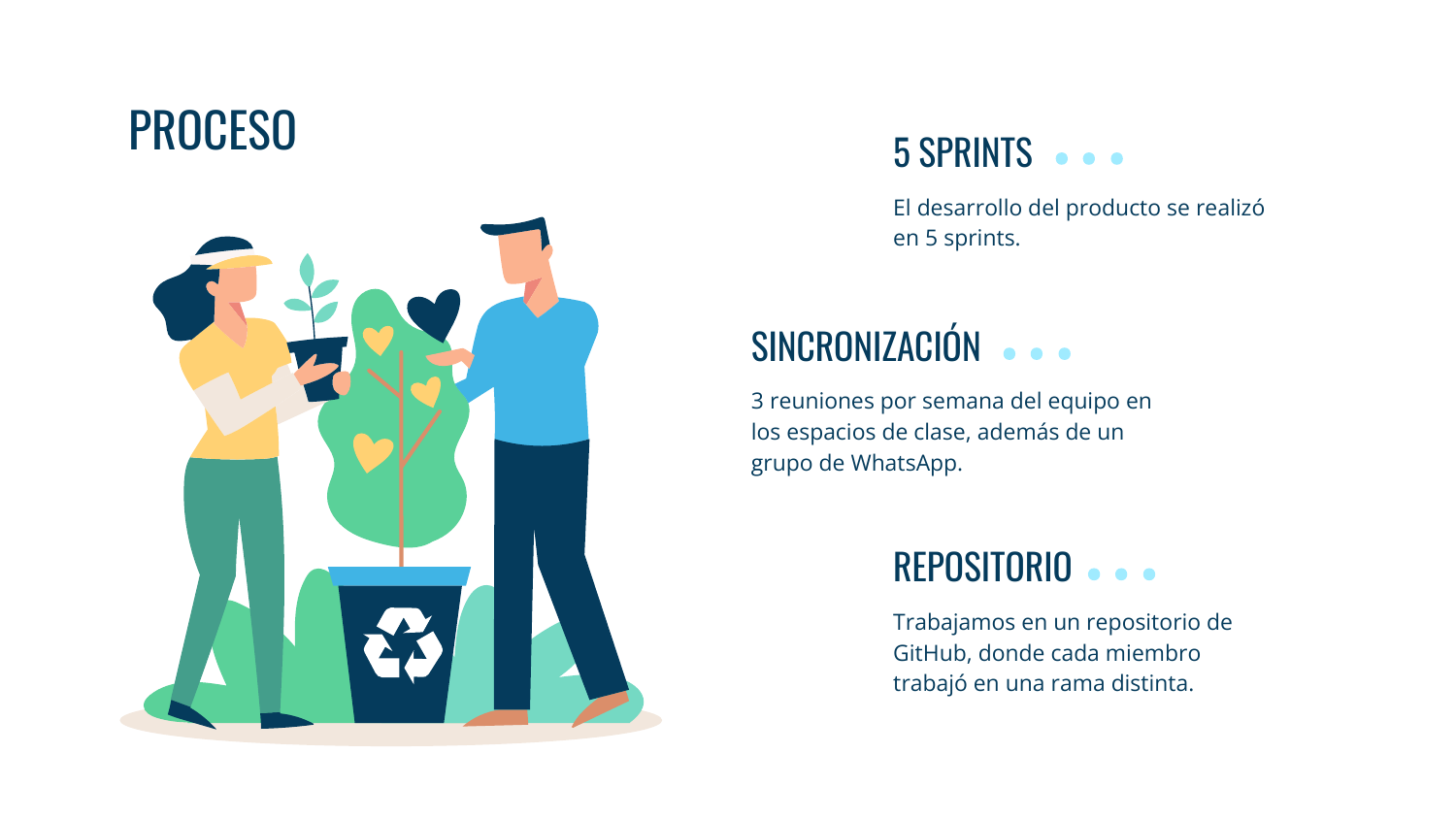

# PROCESO
5 SPRINTS

El desarrollo del producto se realizó en 5 sprints.

SINCRONIZACIÓN

3 reuniones por semana del equipo en los espacios de clase, además de un grupo de WhatsApp.
REPOSITORIO

Trabajamos en un repositorio de GitHub, donde cada miembro trabajó en una rama distinta.